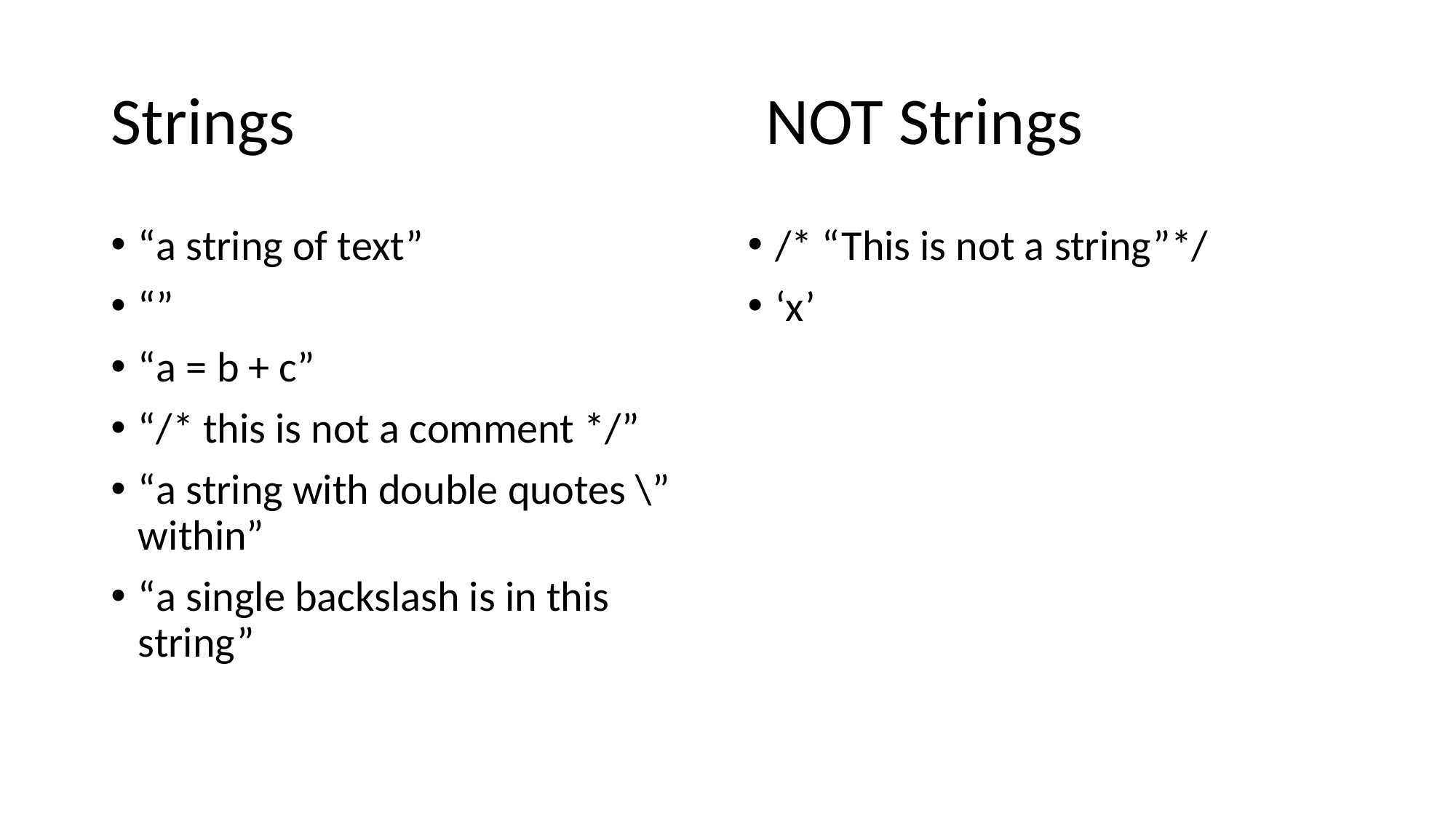

# Strings					NOT Strings
“a string of text”
“”
“a = b + c”
“/* this is not a comment */”
“a string with double quotes \” within”
“a single backslash is in this string”

/* “This is not a string”*/
‘x’